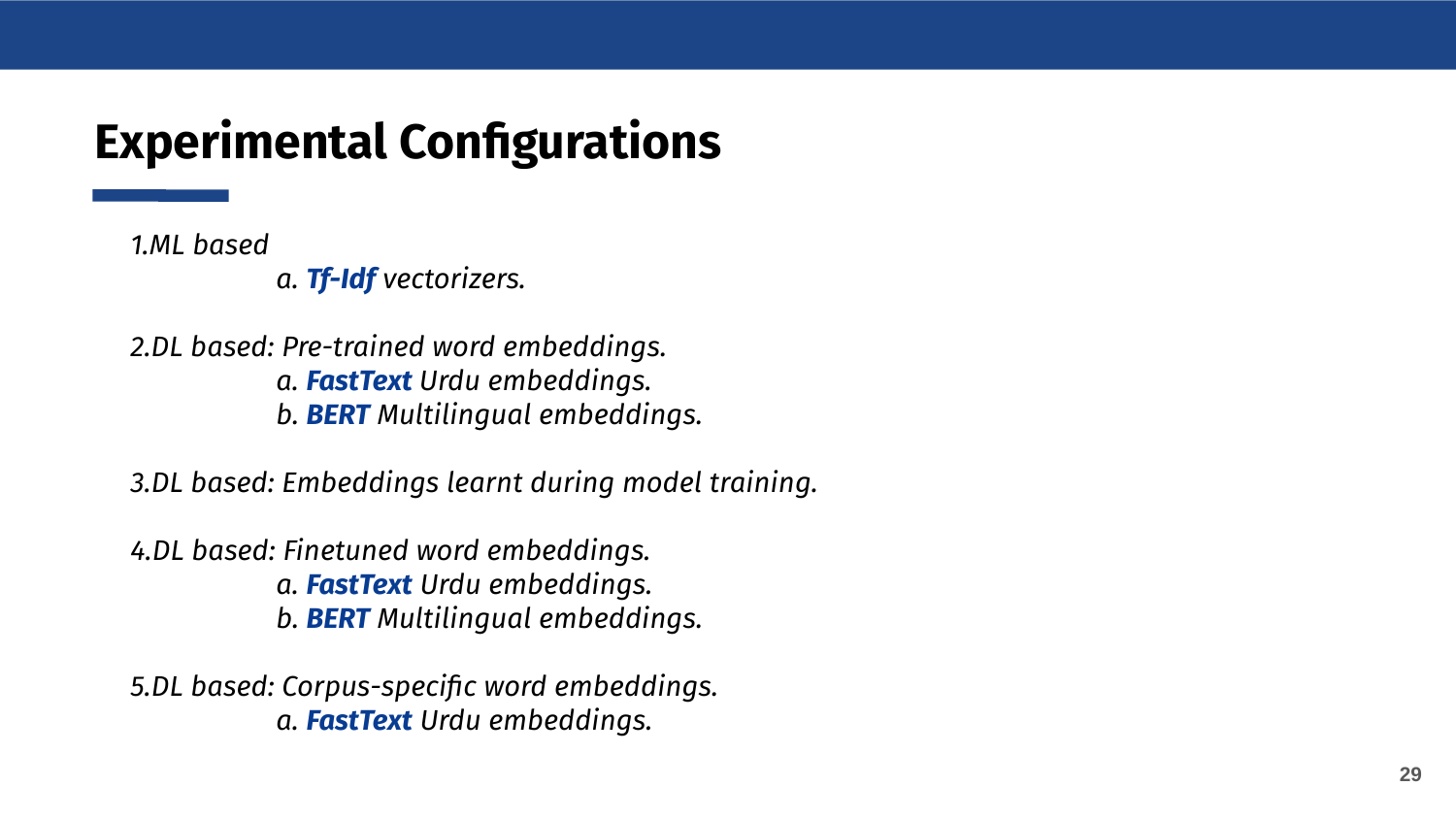

Experimental Configurations
ML based
	a. Tf-Idf vectorizers.

DL based: Pre-trained word embeddings.
	a. FastText Urdu embeddings.
	b. BERT Multilingual embeddings.

DL based: Embeddings learnt during model training.

DL based: Finetuned word embeddings.
	a. FastText Urdu embeddings.
	b. BERT Multilingual embeddings.

DL based: Corpus-specific word embeddings.
	a. FastText Urdu embeddings.
29